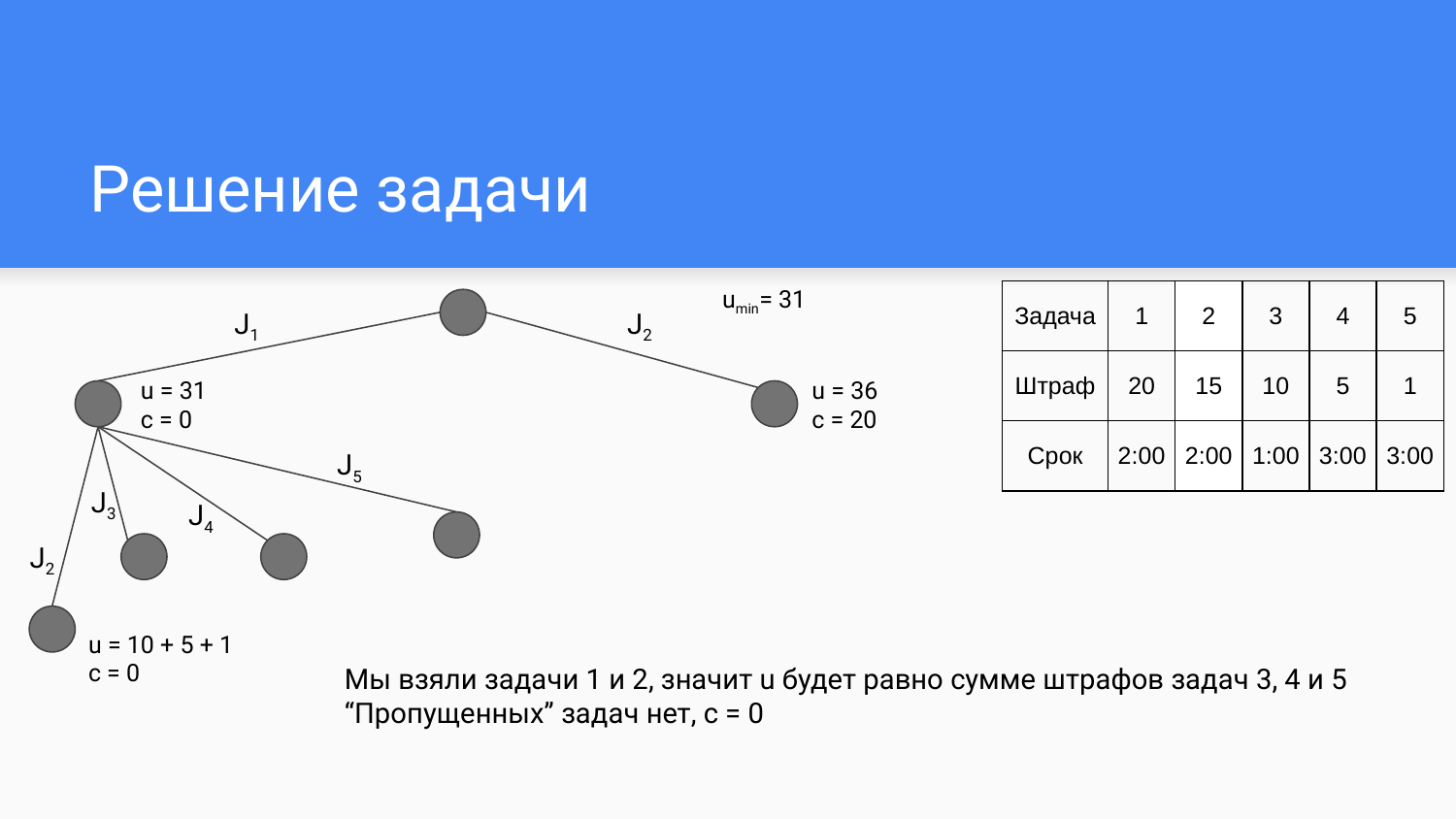

# Решение задачи
umin= 31
| Задача | 1 | 2 | 3 | 4 | 5 |
| --- | --- | --- | --- | --- | --- |
| Штраф | 20 | 15 | 10 | 5 | 1 |
| Срок | 2:00 | 2:00 | 1:00 | 3:00 | 3:00 |

J1
J2
u = 31
с = 0
u = 36
с = 20

J5
J3
J4

J2

u = 10 + 5 + 1
с = 0
Мы взяли задачи 1 и 2, значит u будет равно сумме штрафов задач 3, 4 и 5
“Пропущенных” задач нет, c = 0